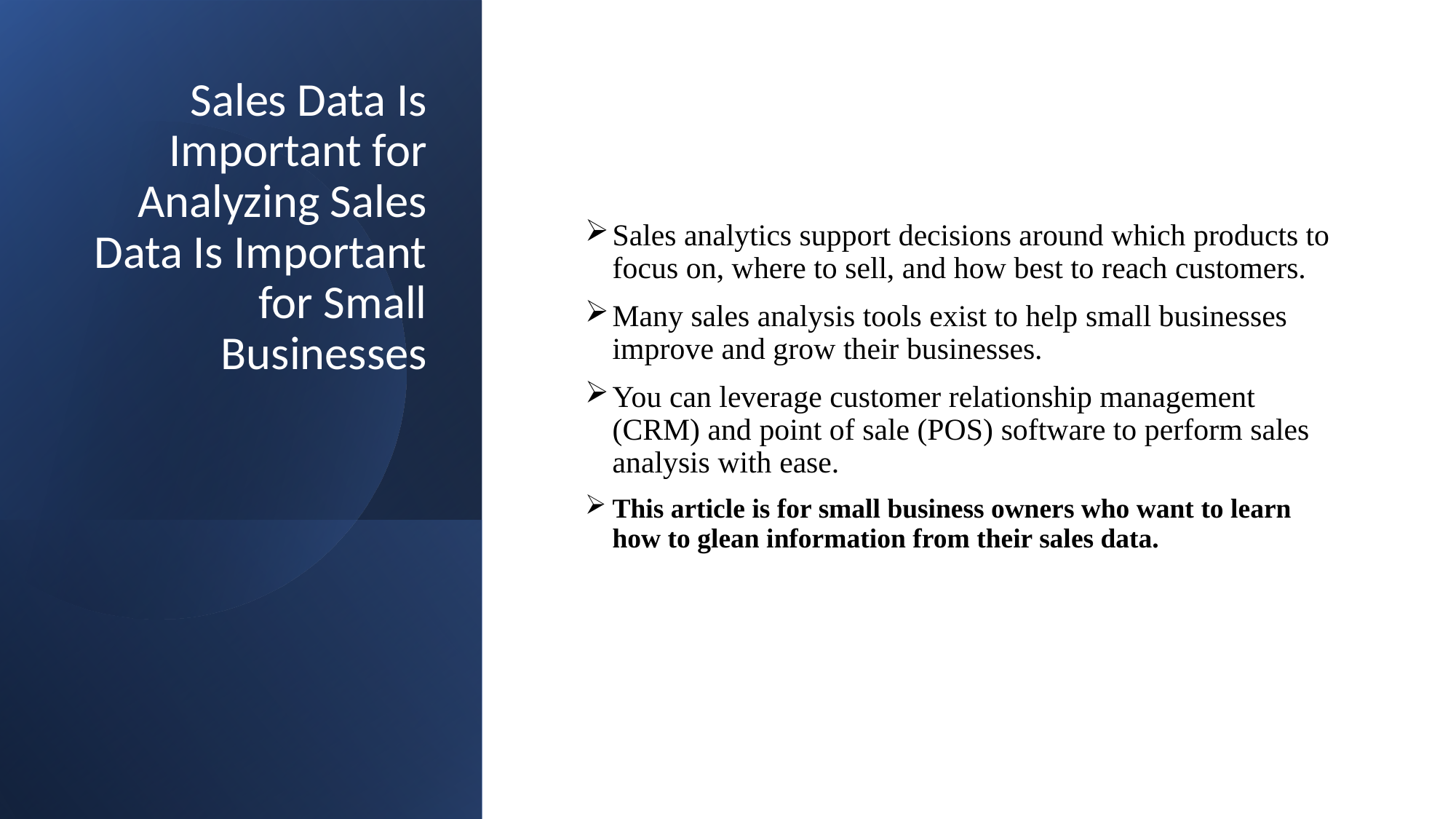

# Sales Data Is Important for Analyzing Sales Data Is Important for Small Businesses

Sales analytics support decisions around which products to focus on, where to sell, and how best to reach customers.
Many sales analysis tools exist to help small businesses improve and grow their businesses.
You can leverage customer relationship management (CRM) and point of sale (POS) software to perform sales analysis with ease.
This article is for small business owners who want to learn how to glean information from their sales data.